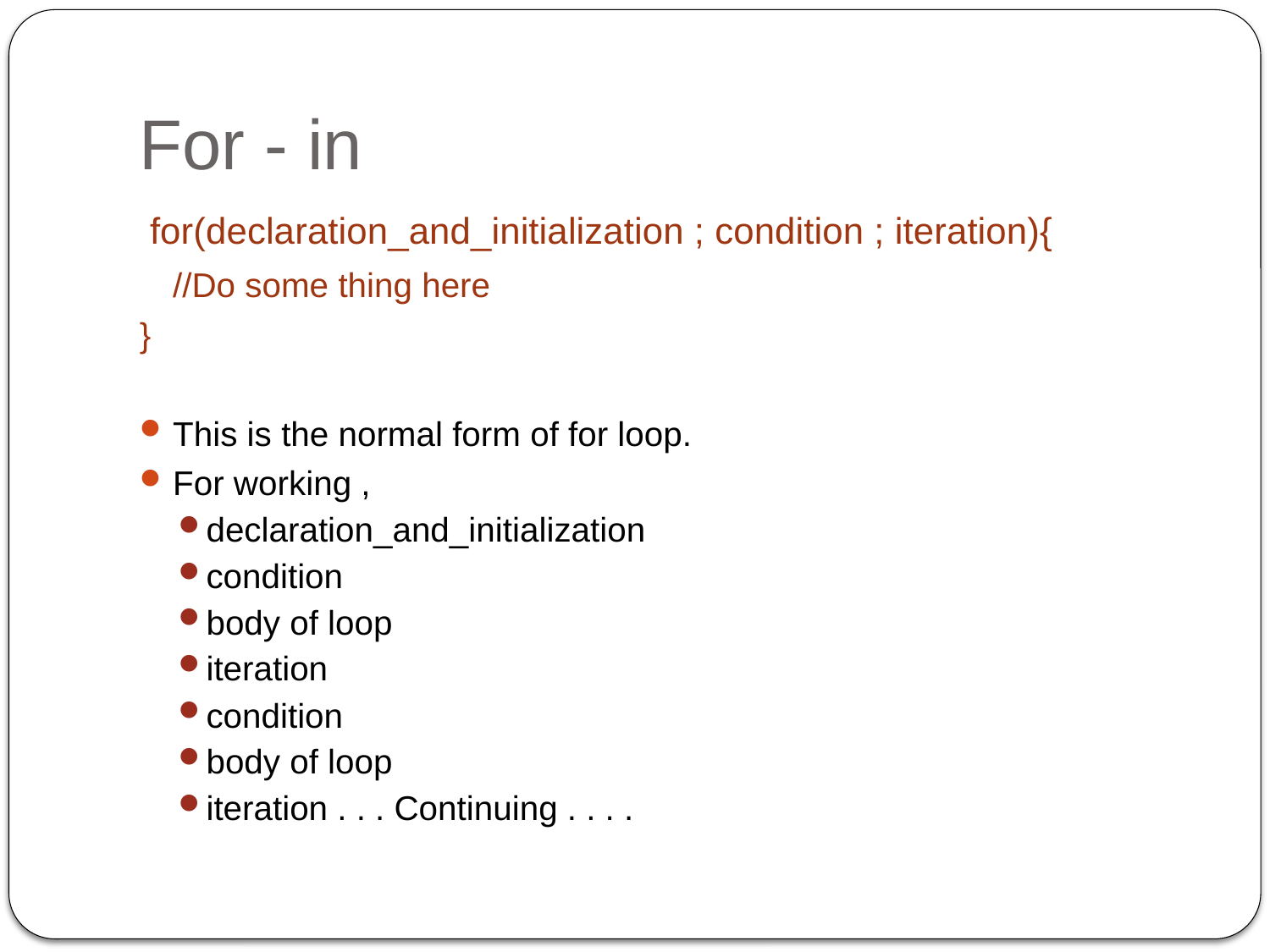

# For - in
 for(declaration_and_initialization ; condition ; iteration){
	//Do some thing here
}

This is the normal form of for loop.
For working ,
declaration_and_initialization
condition
body of loop
iteration
condition
body of loop
iteration . . . Continuing . . . .